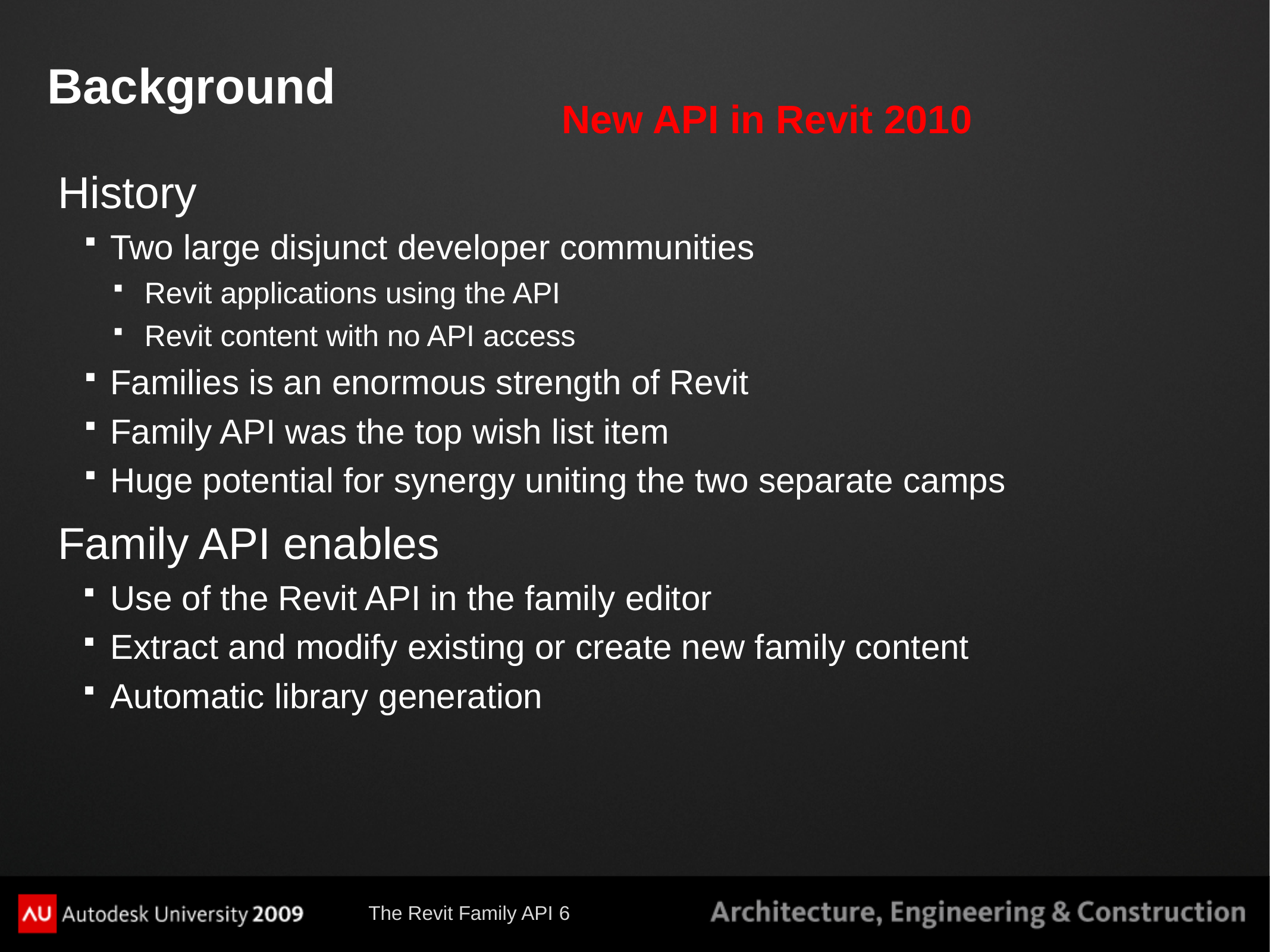

# Background
New API in Revit 2010
History
Two large disjunct developer communities
Revit applications using the API
Revit content with no API access
Families is an enormous strength of Revit
Family API was the top wish list item
Huge potential for synergy uniting the two separate camps
Family API enables
Use of the Revit API in the family editor
Extract and modify existing or create new family content
Automatic library generation